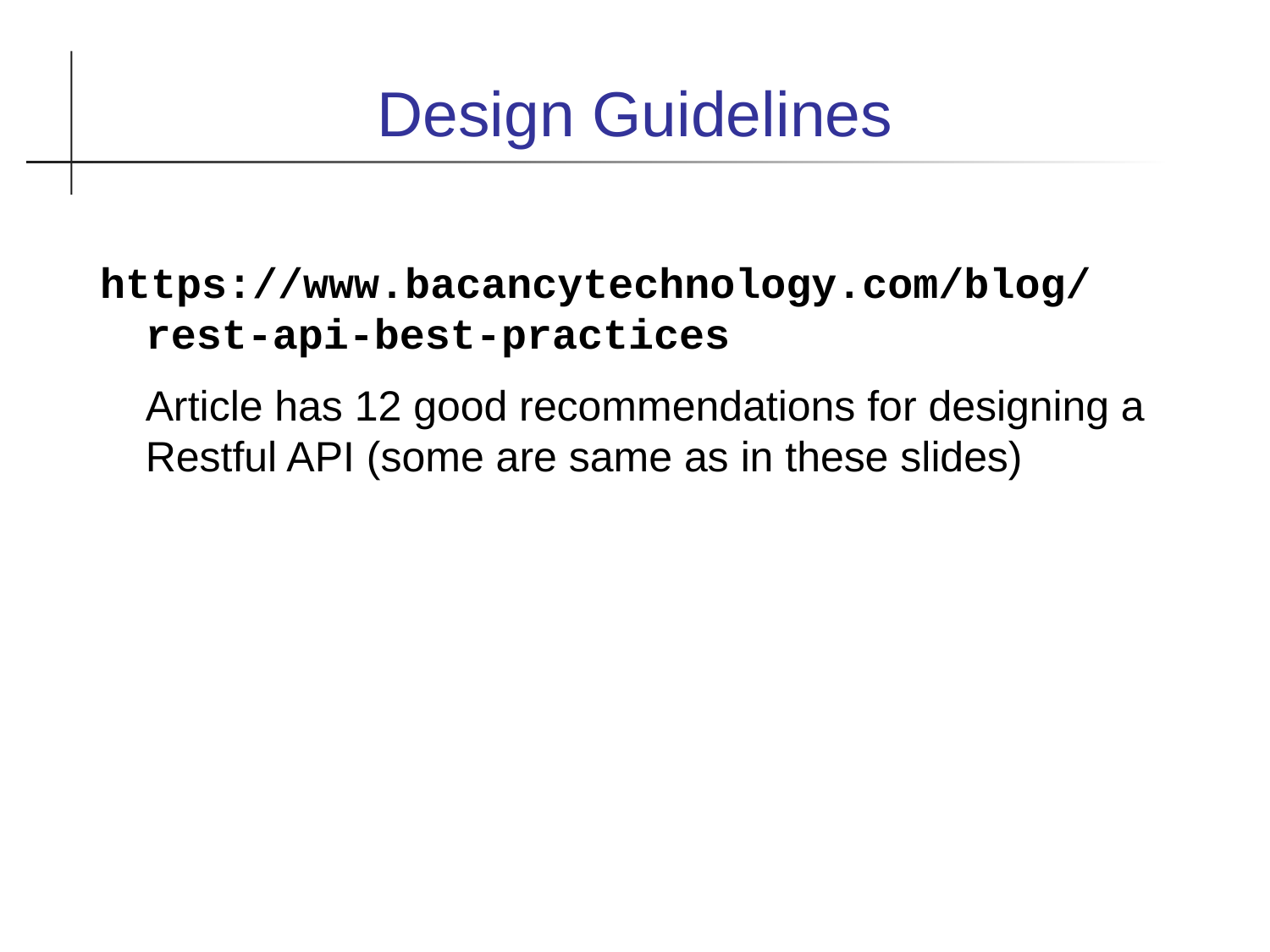

Design Guidelines

https://www.bacancytechnology.com/blog/rest-api-best-practices
	Article has 12 good recommendations for designing a Restful API (some are same as in these slides)